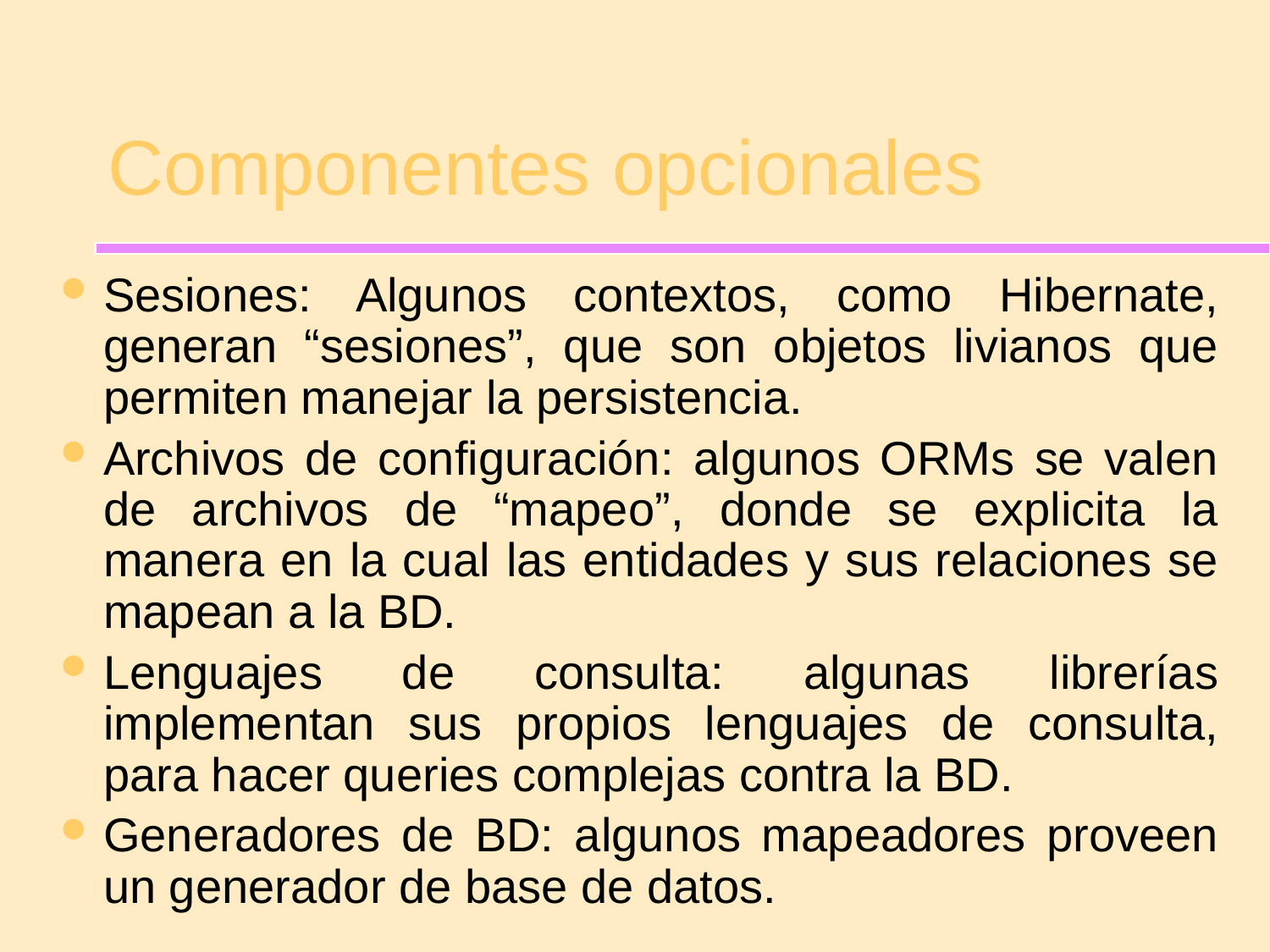

# Componentes opcionales
Sesiones: Algunos contextos, como Hibernate, generan “sesiones”, que son objetos livianos que permiten manejar la persistencia.
Archivos de configuración: algunos ORMs se valen de archivos de “mapeo”, donde se explicita la manera en la cual las entidades y sus relaciones se mapean a la BD.
Lenguajes de consulta: algunas librerías implementan sus propios lenguajes de consulta, para hacer queries complejas contra la BD.
Generadores de BD: algunos mapeadores proveen un generador de base de datos.